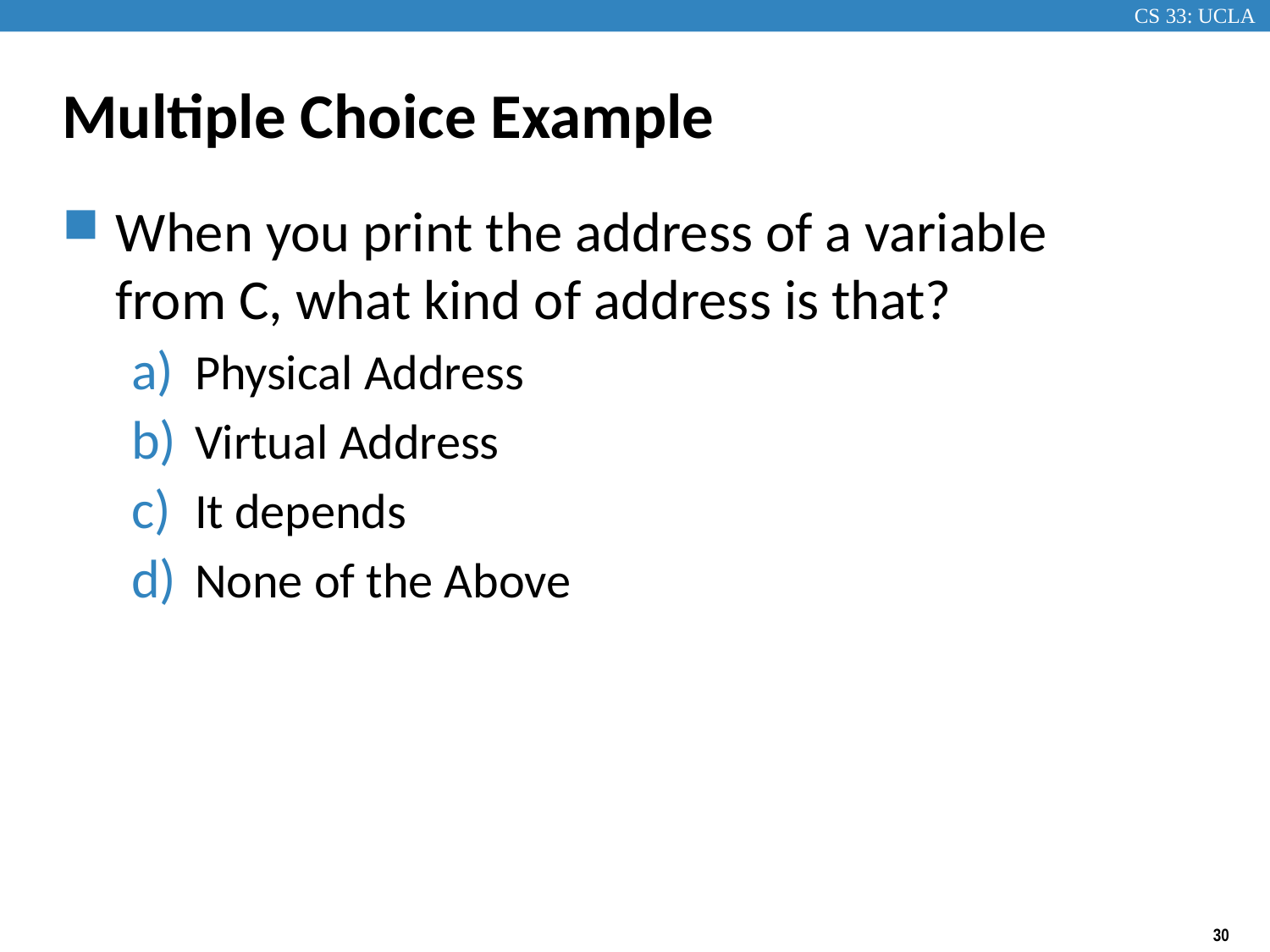

# Multiple Choice Example
When you print the address of a variable from C, what kind of address is that?
Physical Address
Virtual Address
It depends
None of the Above